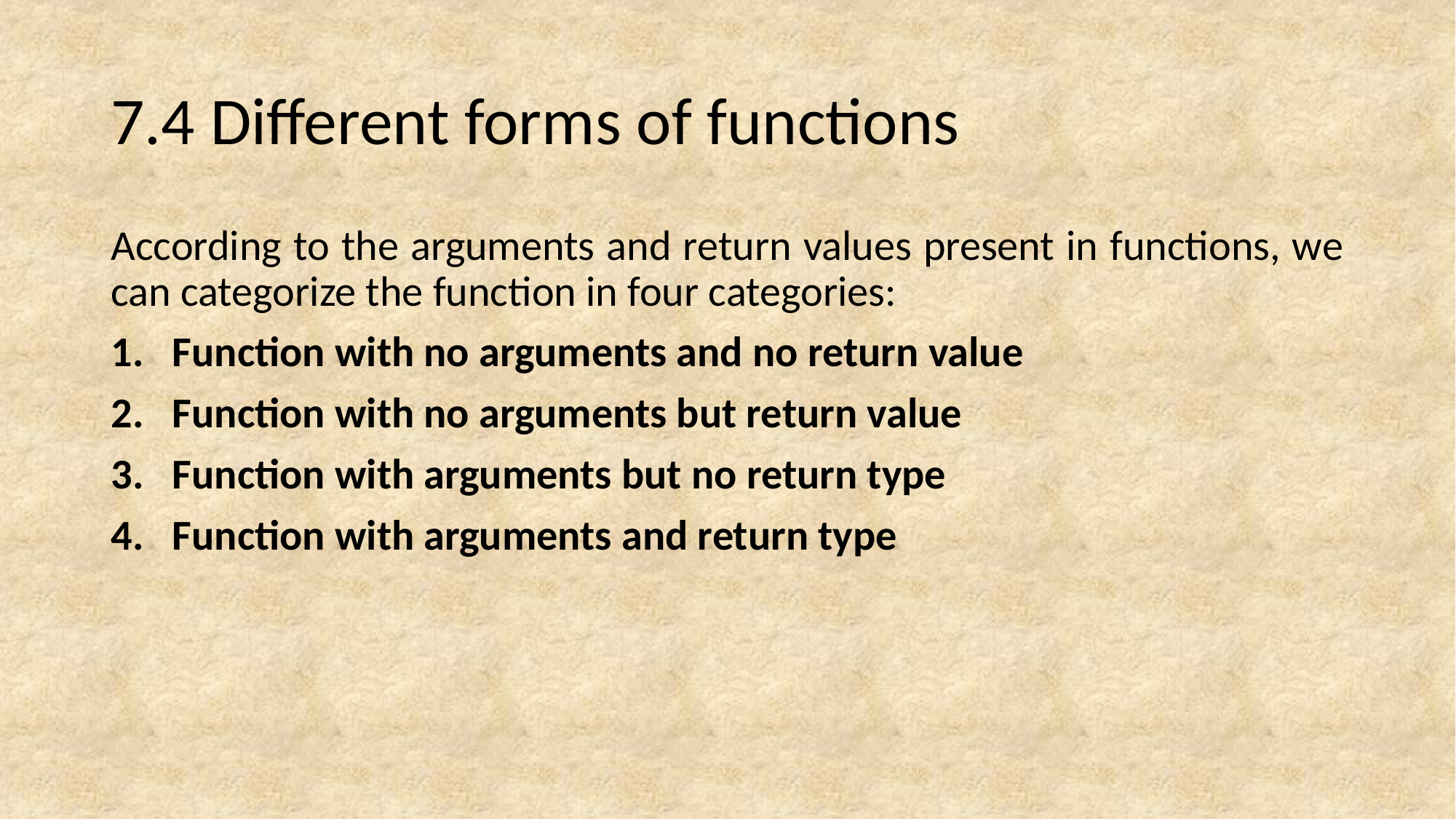

# 7.4 Different forms of functions
According to the arguments and return values present in functions, we can categorize the function in four categories:
Function with no arguments and no return value
Function with no arguments but return value
Function with arguments but no return type
Function with arguments and return type